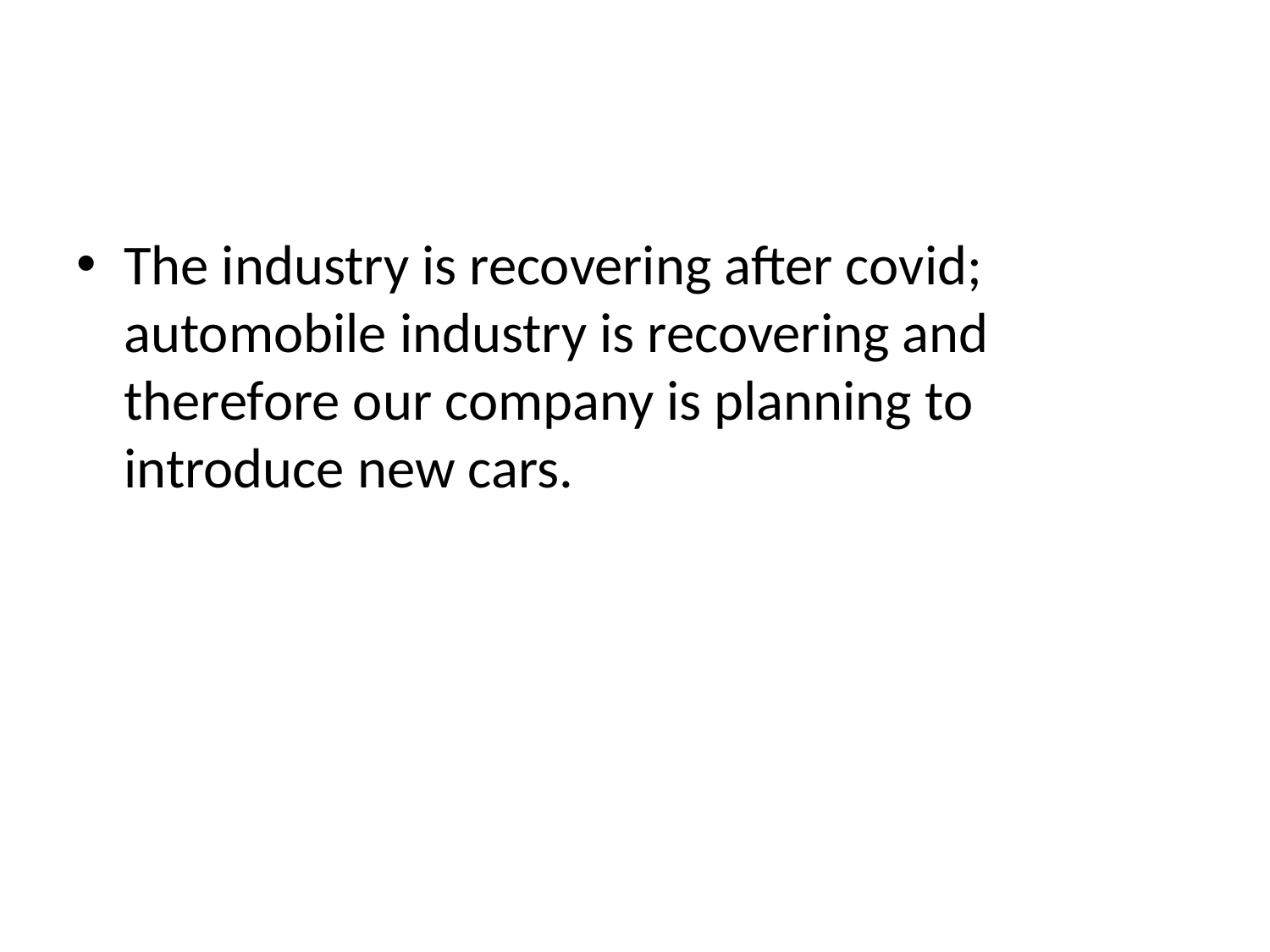

#
The industry is recovering after covid; automobile industry is recovering and therefore our company is planning to introduce new cars.